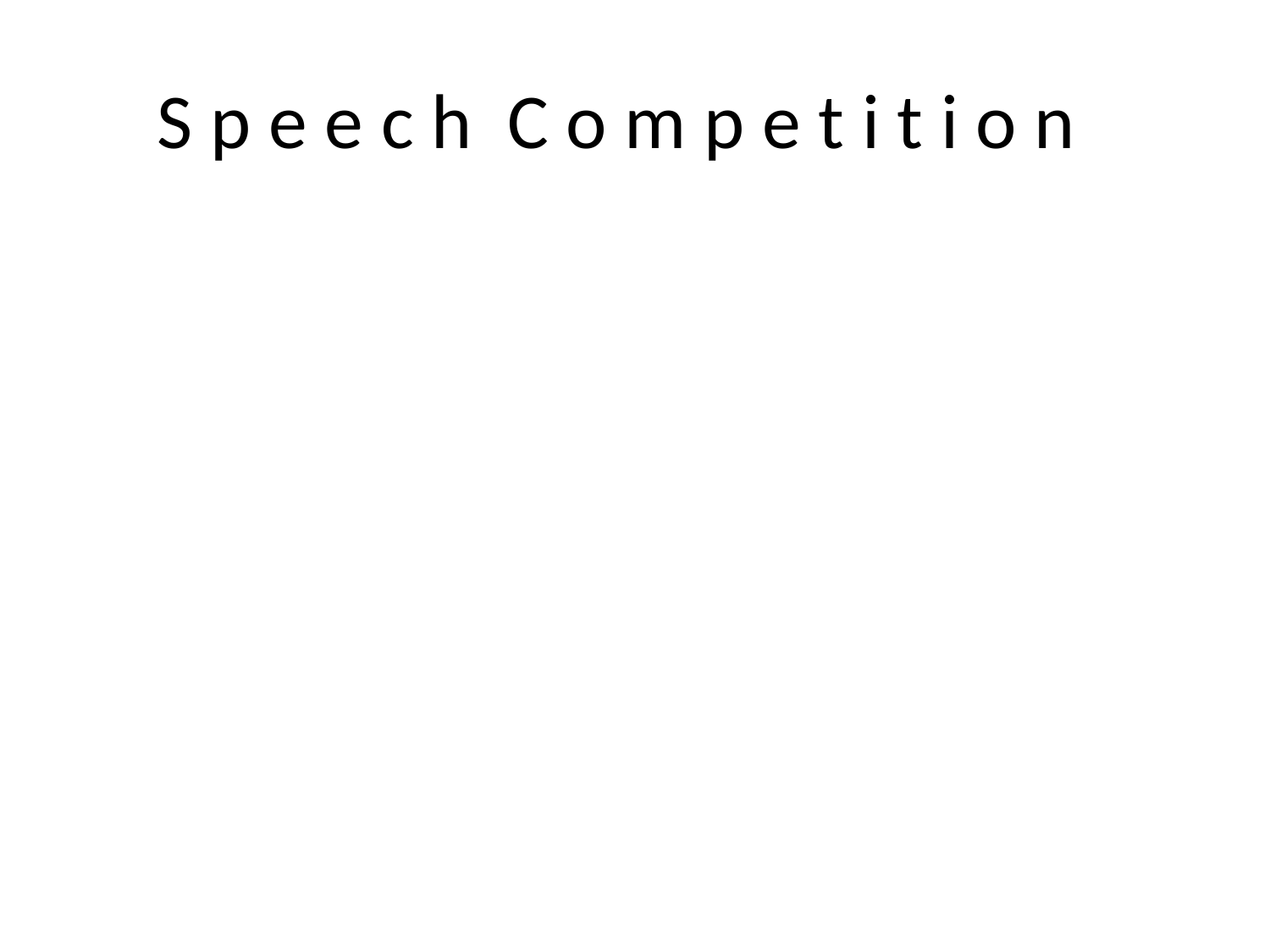

# S p e e c h  C o m p e t i t i o n